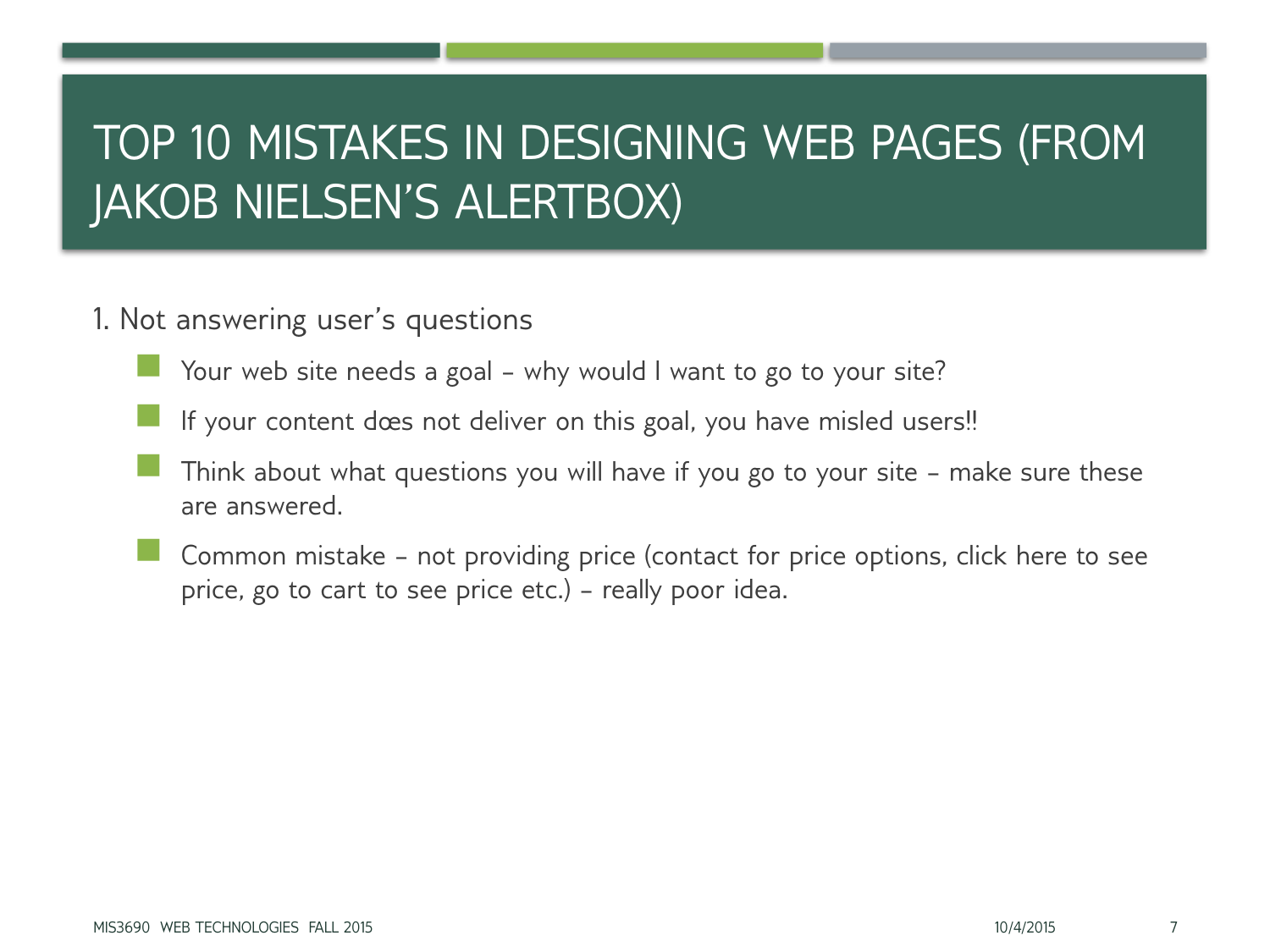

# Top 10 mistakes in designing web pages (from Jakob Nielsen’s Alertbox)
1. Not answering user’s questions
Your web site needs a goal – why would I want to go to your site?
If your content does not deliver on this goal, you have misled users!!
Think about what questions you will have if you go to your site – make sure these are answered.
Common mistake – not providing price (contact for price options, click here to see price, go to cart to see price etc.) – really poor idea.

MIS3690  Web Technologies  Fall 2015
10/4/2015
7